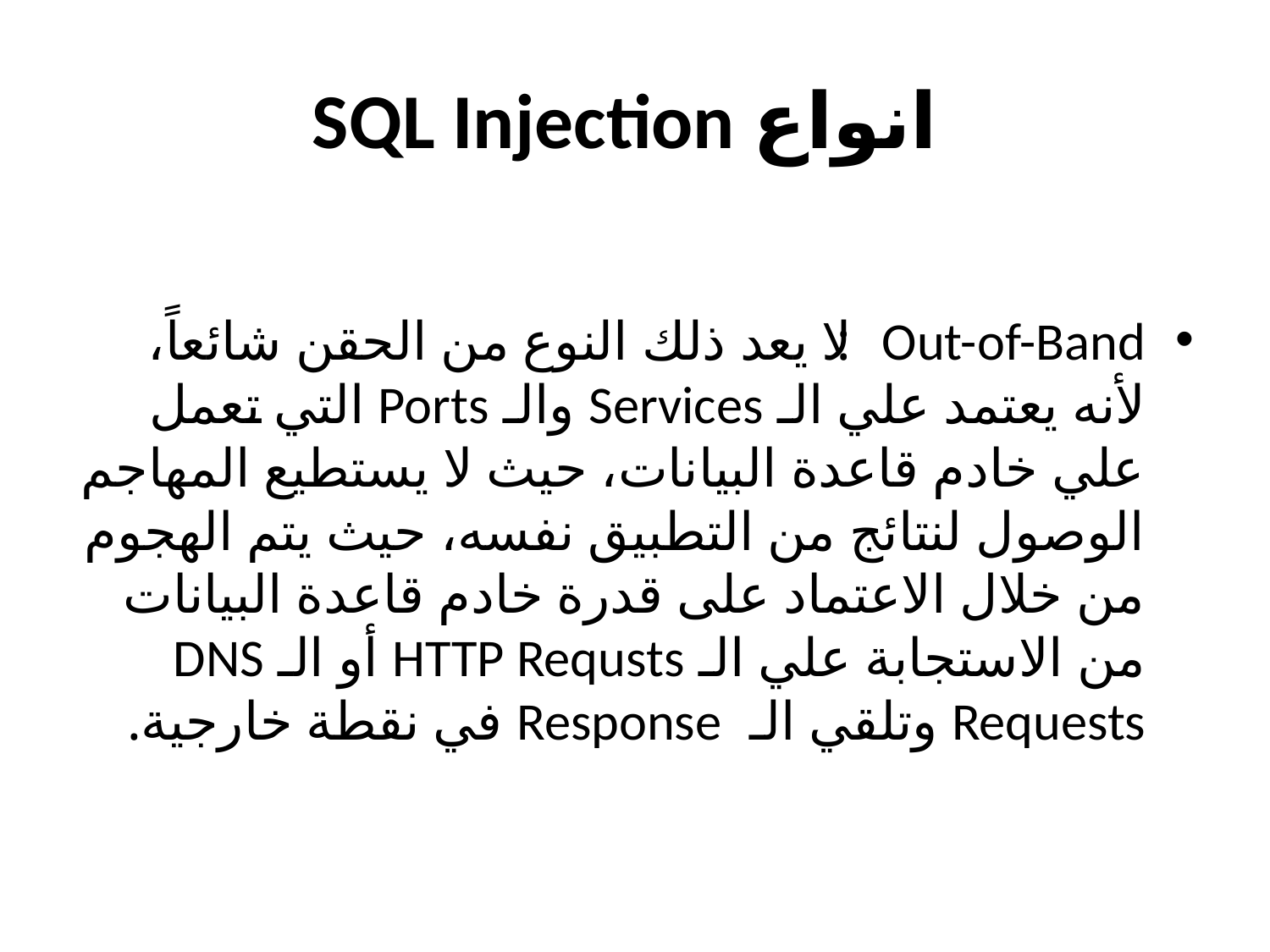

# SQL Injection انواع

Out-of-Band: لا يعد ذلك النوع من الحقن شائعاً، لأنه يعتمد علي الـ Services والـ Ports التي تعمل علي خادم قاعدة البيانات، حيث لا يستطيع المهاجم الوصول لنتائج من التطبيق نفسه، حيث يتم الهجوم من خلال الاعتماد على قدرة خادم قاعدة البيانات من الاستجابة علي الـ HTTP Requsts أو الـ DNS Requests وتلقي الـ  Response في نقطة خارجية.